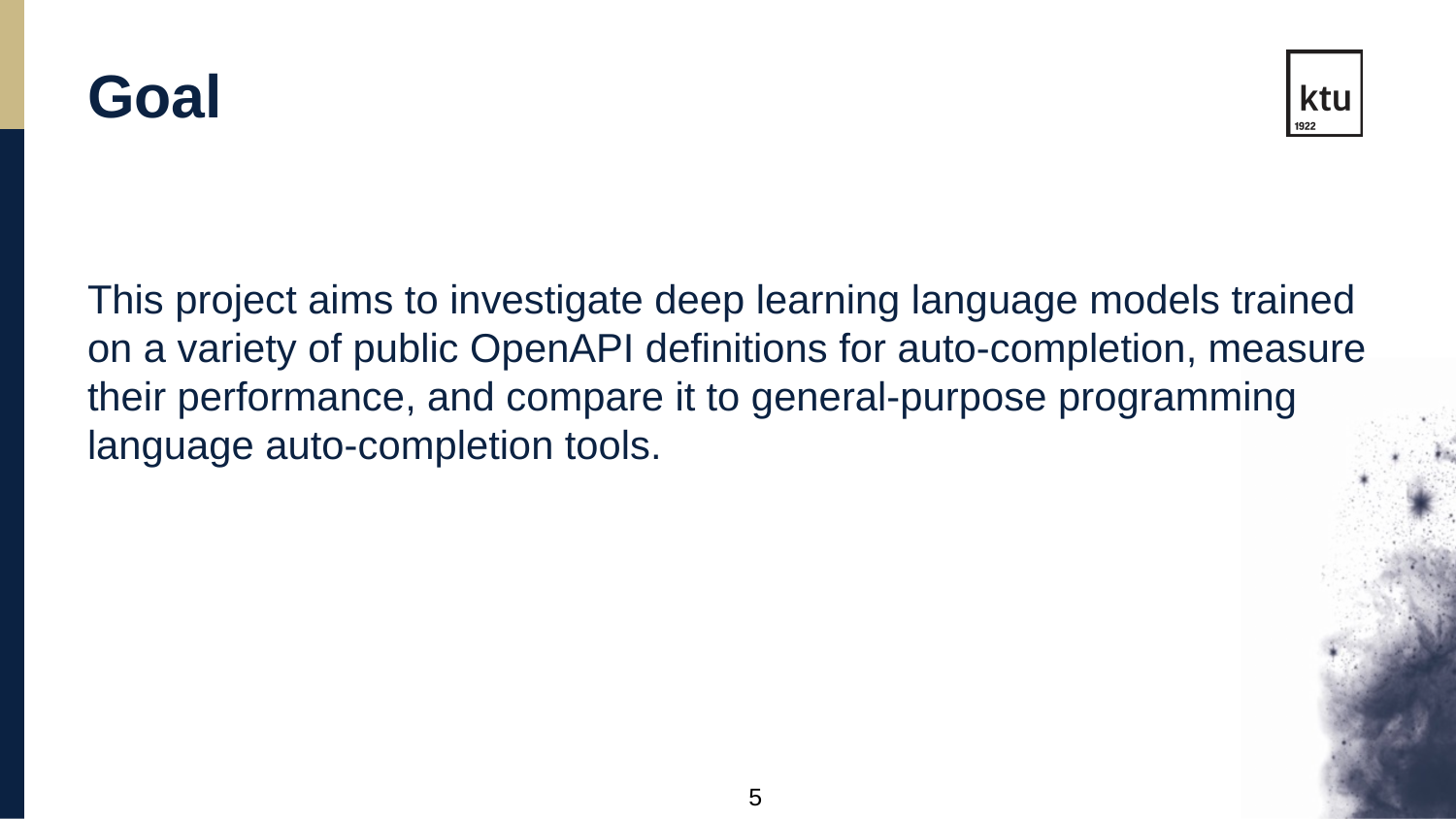

Goal
This project aims to investigate deep learning language models trained on a variety of public OpenAPI definitions for auto-completion, measure their performance, and compare it to general-purpose programming language auto-completion tools.